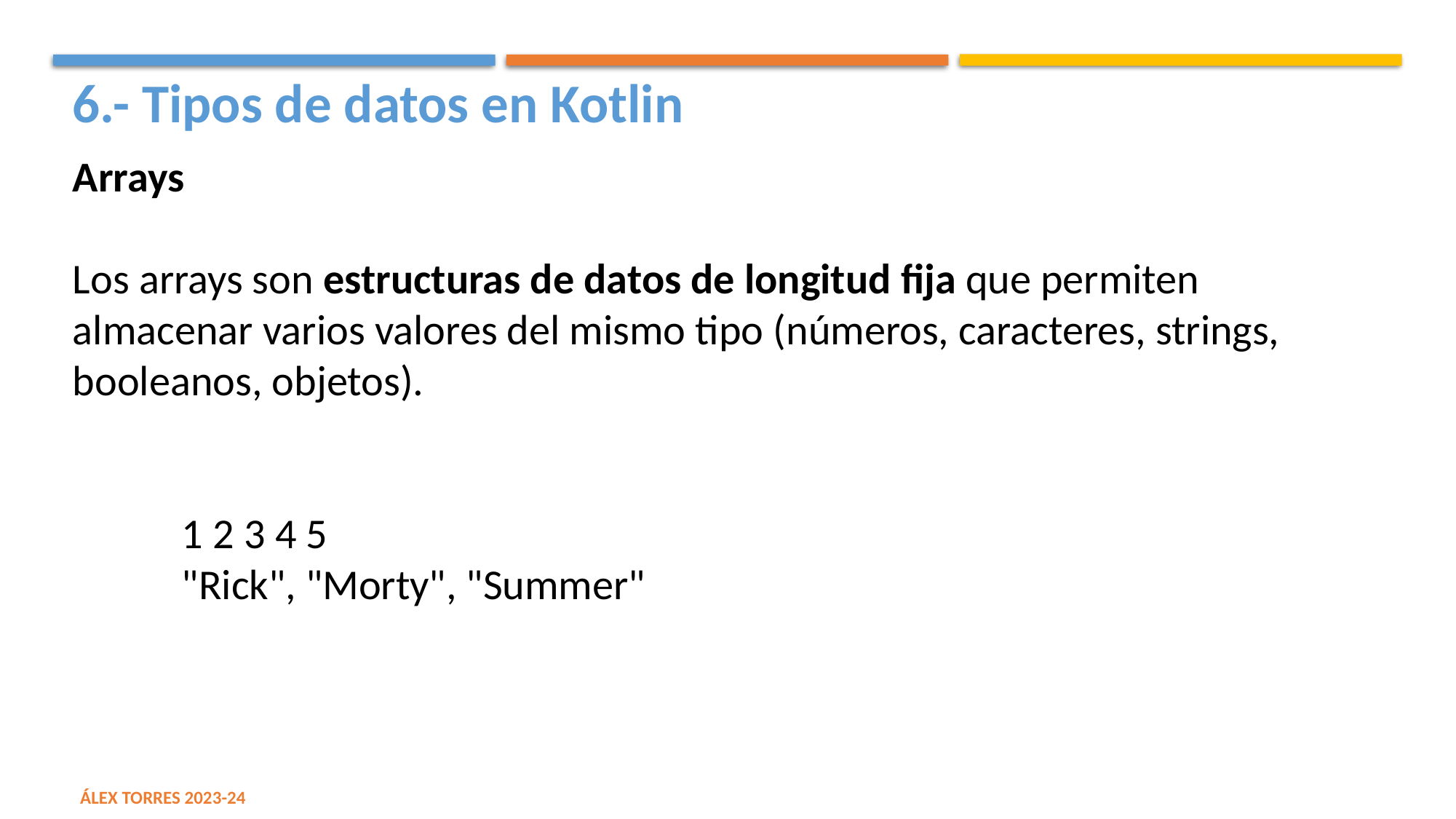

6.- Tipos de datos en Kotlin
Arrays

Los arrays son estructuras de datos de longitud fija que permiten almacenar varios valores del mismo tipo (números, caracteres, strings, booleanos, objetos).

	1 2 3 4 5
	"Rick", "Morty", "Summer"